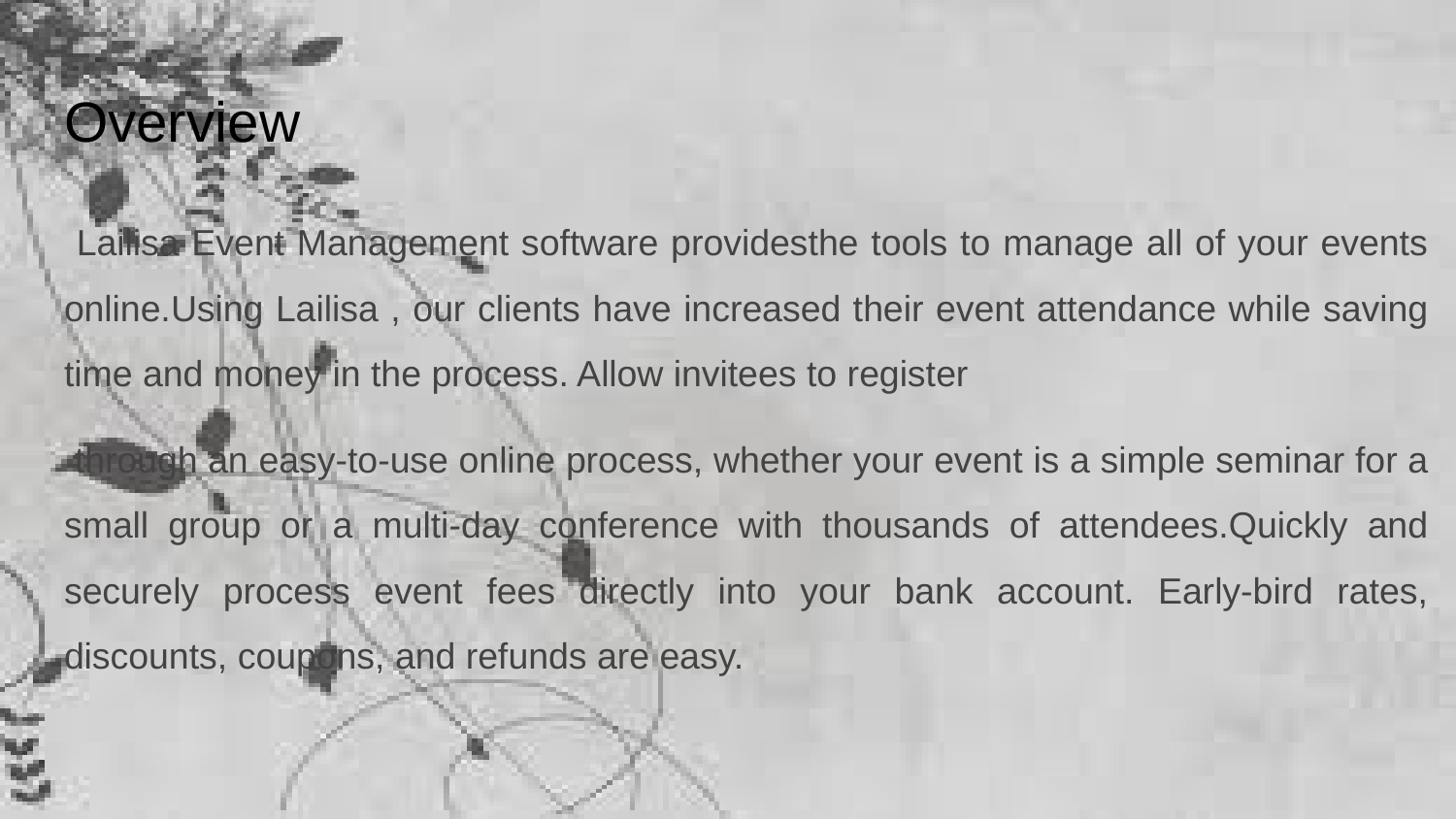

# Overview

 Lailisa Event Management software providesthe tools to manage all of your events online.Using Lailisa , our clients have increased their event attendance while saving time and money in the process. Allow invitees to register
 through an easy-to-use online process, whether your event is a simple seminar for a small group or a multi-day conference with thousands of attendees.Quickly and securely process event fees directly into your bank account. Early-bird rates, discounts, coupons, and refunds are easy.